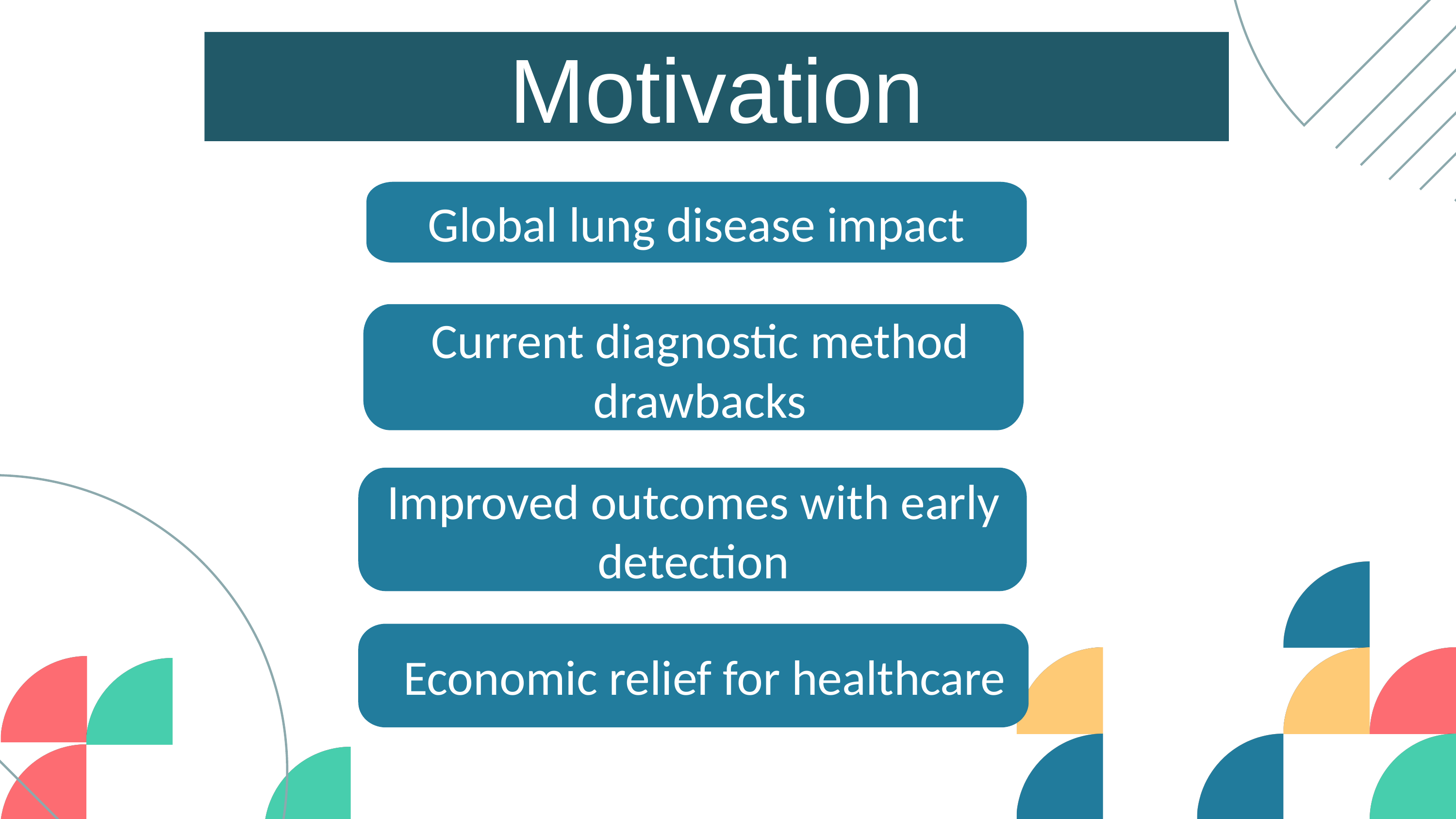

Motivation

Global lung disease impact
Current diagnostic method drawbacks

Improved outcomes with early detection

Economic relief for healthcare